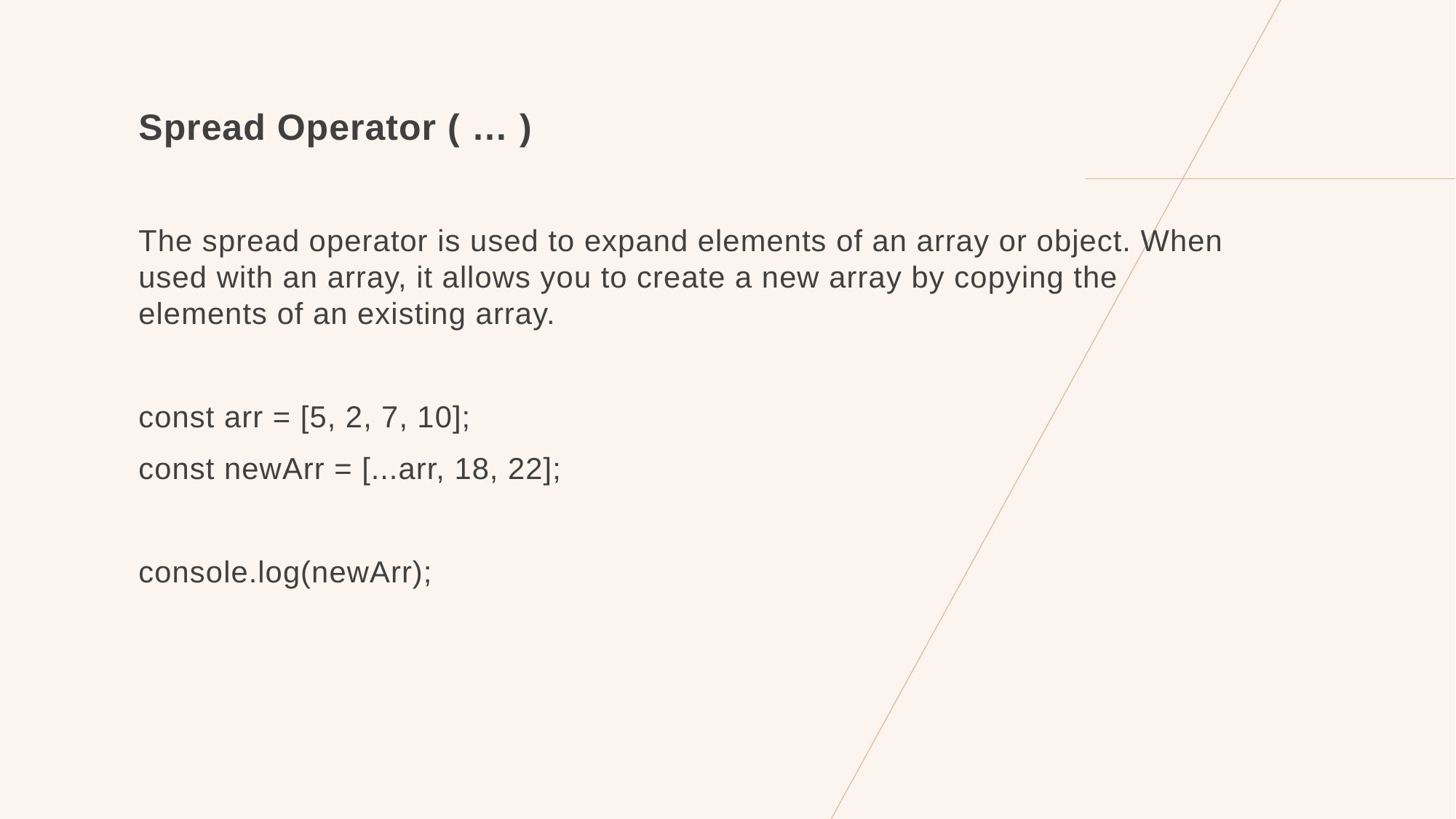

Spread Operator ( … )

The spread operator is used to expand elements of an array or object. When used with an array, it allows you to create a new array by copying the elements of an existing array.

const arr = [5, 2, 7, 10];
const newArr = [...arr, 18, 22];

console.log(newArr);